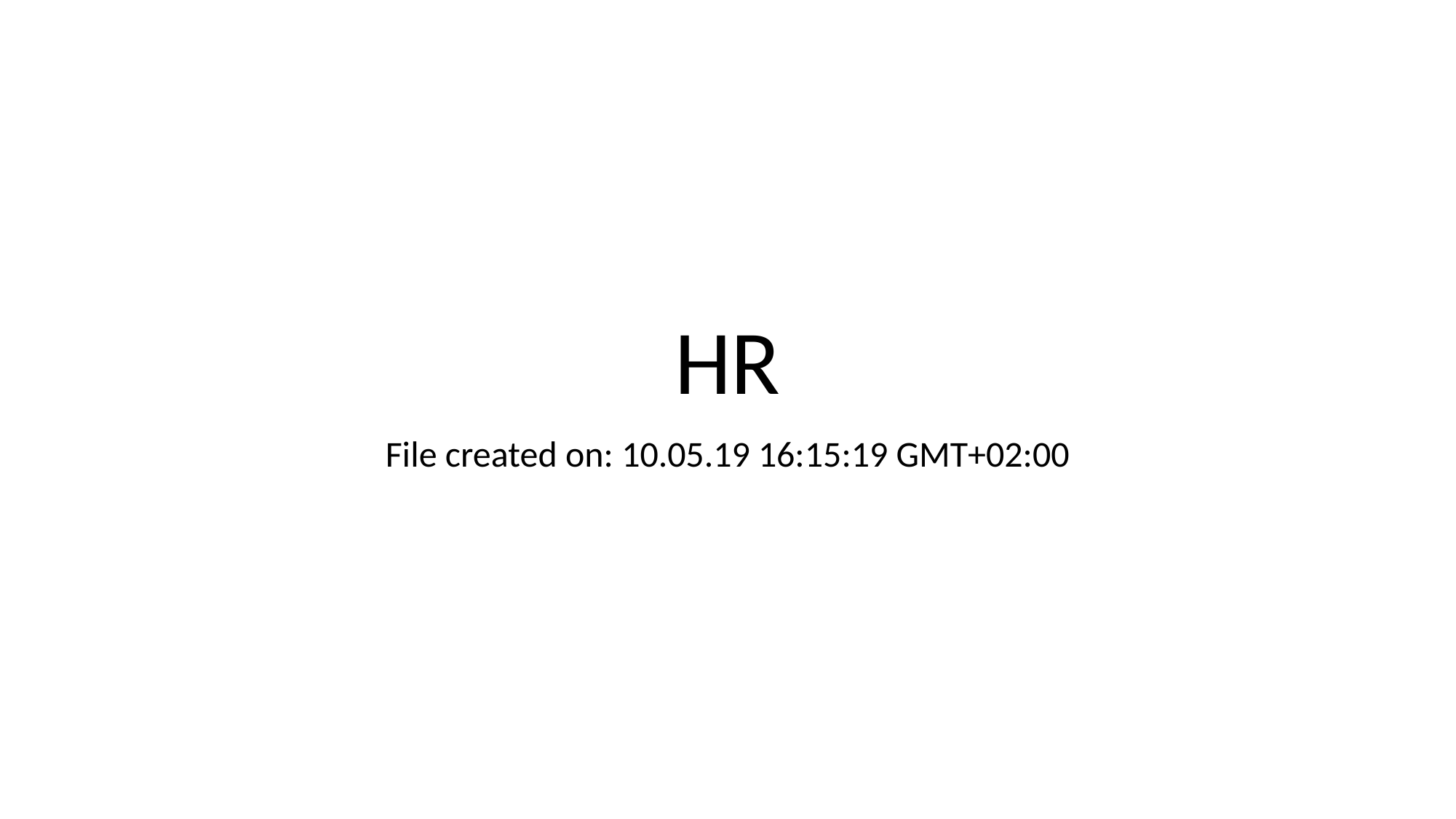

# HR
File created on: 10.05.19 16:15:19 GMT+02:00